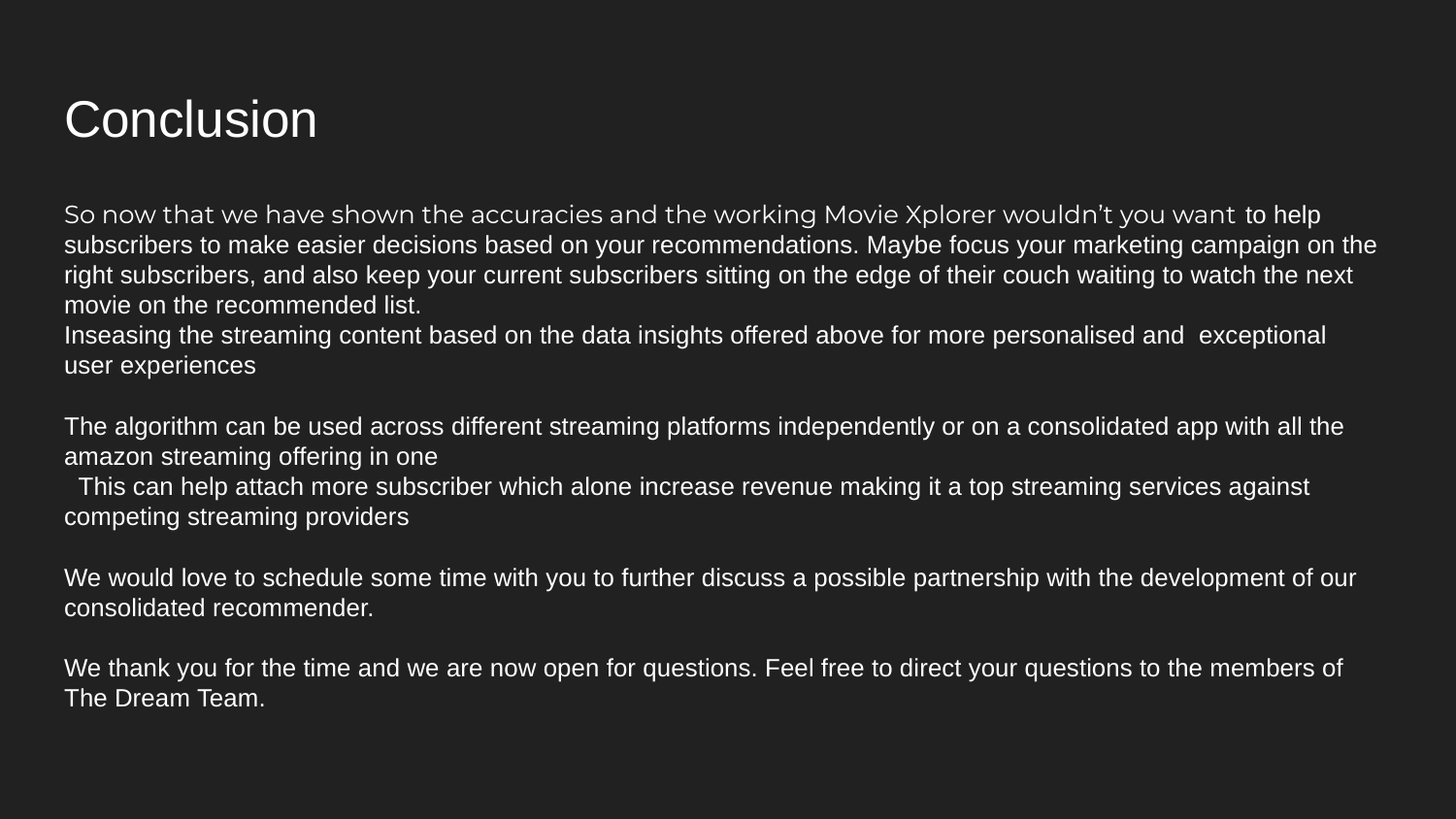

# Conclusion
So now that we have shown the accuracies and the working Movie Xplorer wouldn’t you want to help subscribers to make easier decisions based on your recommendations. Maybe focus your marketing campaign on the right subscribers, and also keep your current subscribers sitting on the edge of their couch waiting to watch the next movie on the recommended list.
Inseasing the streaming content based on the data insights offered above for more personalised and  exceptional  user experiences

The algorithm can be used across different streaming platforms independently or on a consolidated app with all the amazon streaming offering in one
  This can help attach more subscriber which alone increase revenue making it a top streaming services against competing streaming providers

We would love to schedule some time with you to further discuss a possible partnership with the development of our consolidated recommender.

We thank you for the time and we are now open for questions. Feel free to direct your questions to the members of The Dream Team.